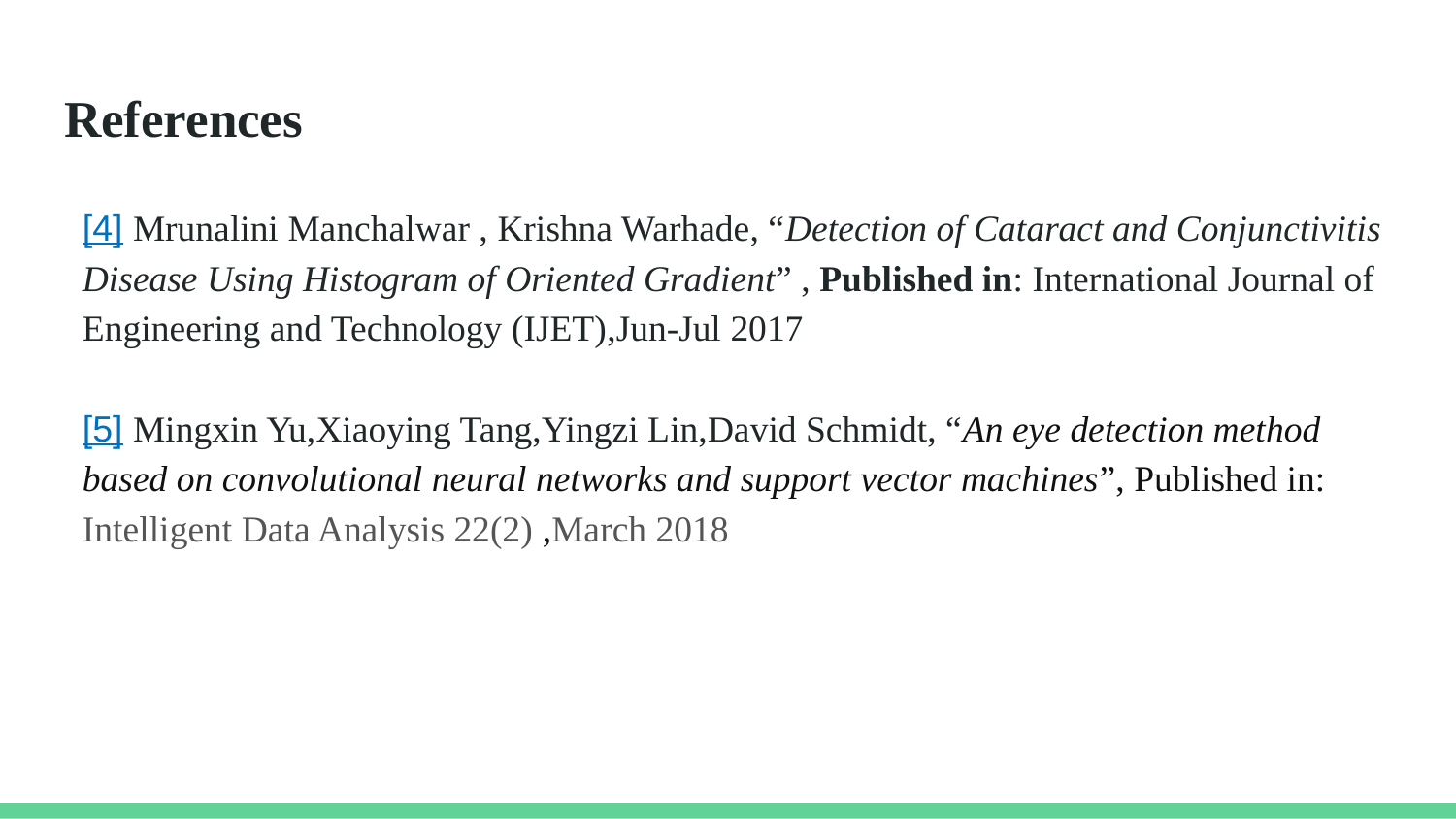

# References
[4] Mrunalini Manchalwar , Krishna Warhade, “Detection of Cataract and Conjunctivitis Disease Using Histogram of Oriented Gradient” , Published in: International Journal of Engineering and Technology (IJET),Jun-Jul 2017

[5] Mingxin Yu,Xiaoying Tang,Yingzi Lin,David Schmidt, “An eye detection method based on convolutional neural networks and support vector machines”, Published in: Intelligent Data Analysis 22(2) ,March 2018